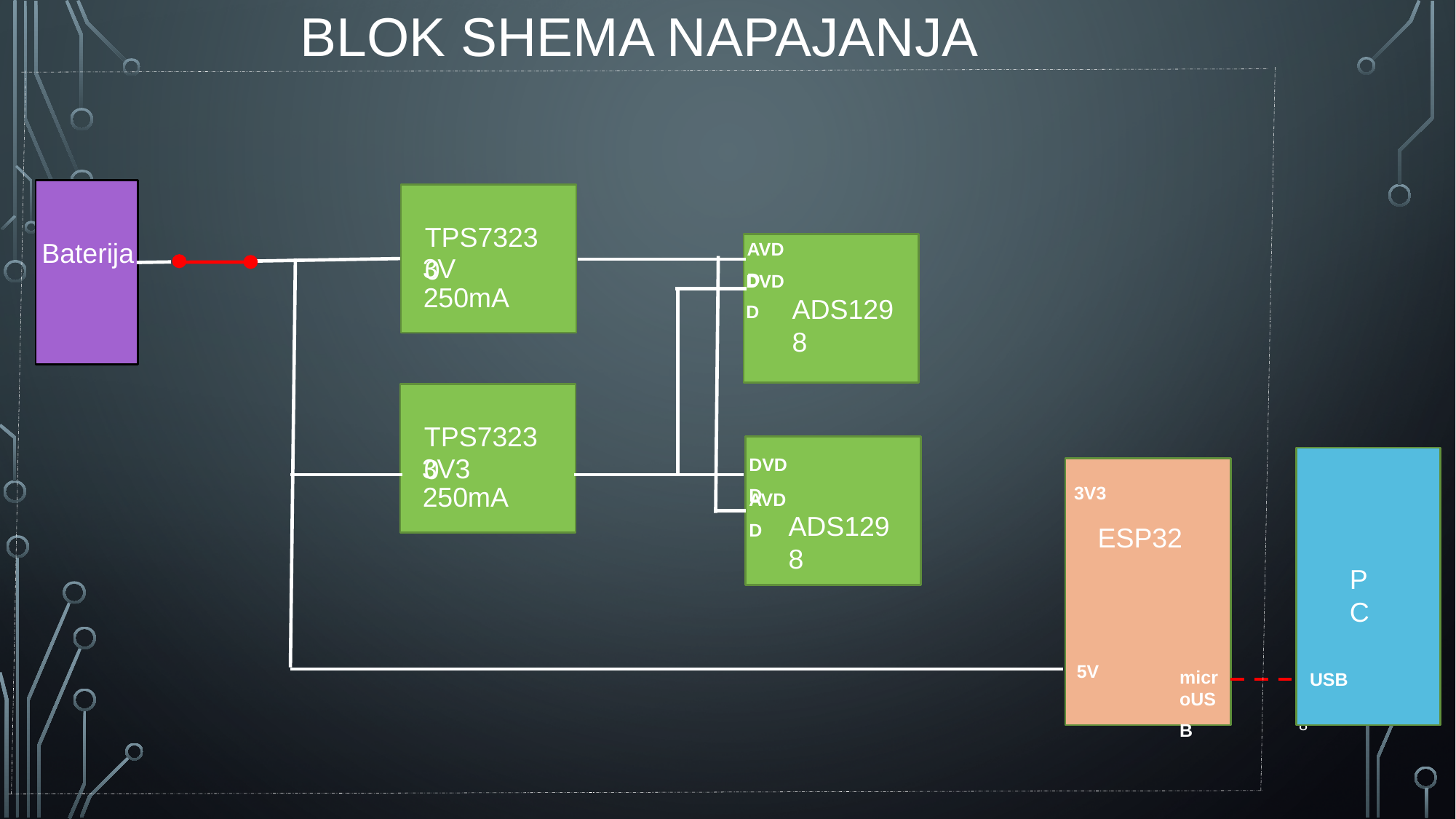

# Blok shema napajanja

TPS73230
Baterija
AVDD

3V

DVDD
250mA
ADS1298

TPS73230

3V3
DVDD

3V3
250mA
AVDD
ADS1298
ESP32
PC
5V
USB
microUSB
8